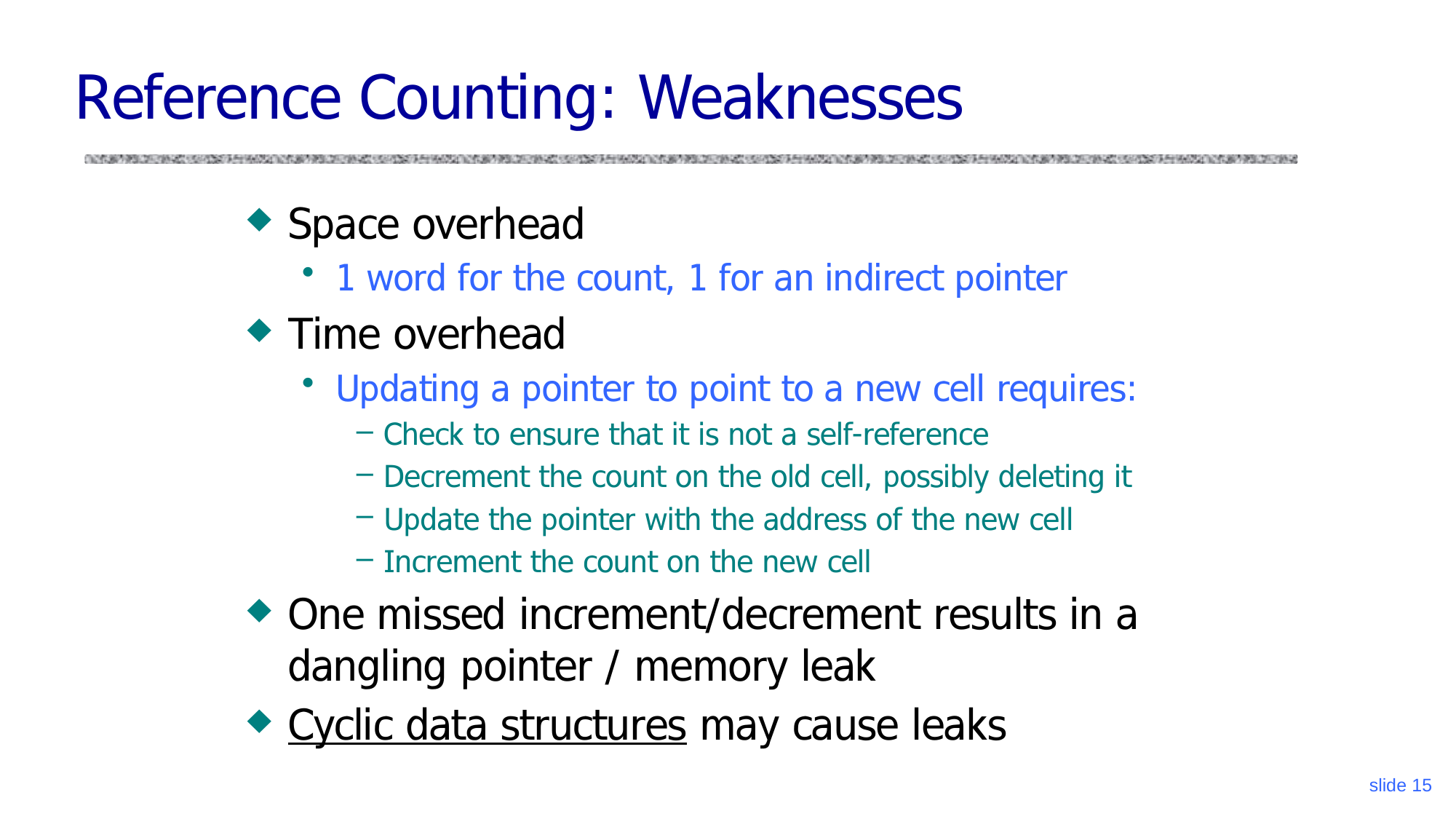

# Reference Counting: Weaknesses
Space overhead
1 word for the count, 1 for an indirect pointer
Time overhead
Updating a pointer to point to a new cell requires:
Check to ensure that it is not a self-reference
Decrement the count on the old cell, possibly deleting it
Update the pointer with the address of the new cell
Increment the count on the new cell
One missed increment/decrement results in a dangling pointer / memory leak
Cyclic data structures may cause leaks
slide 15